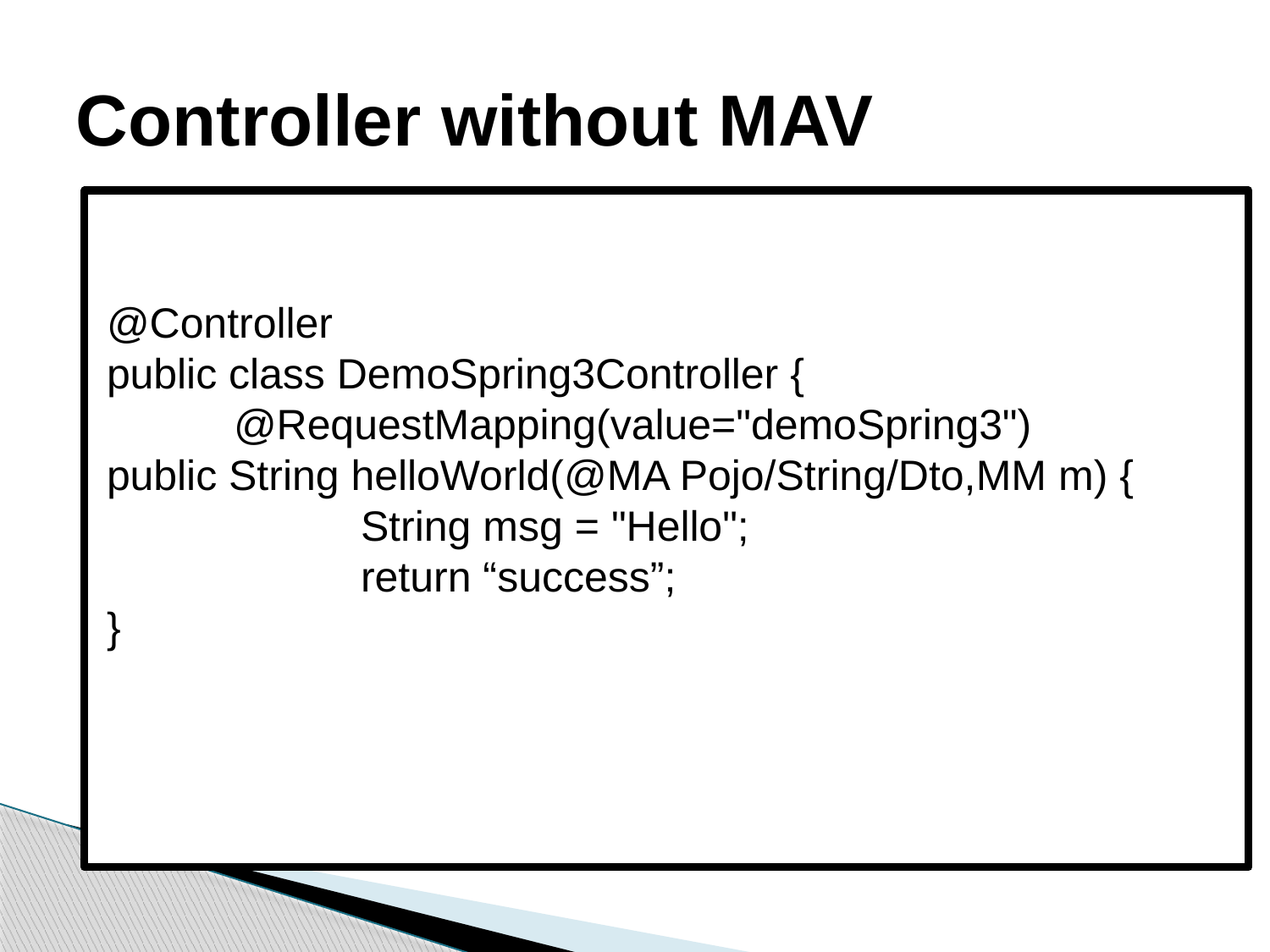

# Controller without MAV
@Controller
public class DemoSpring3Controller {
	@RequestMapping(value="demoSpring3")
public String helloWorld(@MA Pojo/String/Dto,MM m) {
		String msg = "Hello";
		return “success”;
}